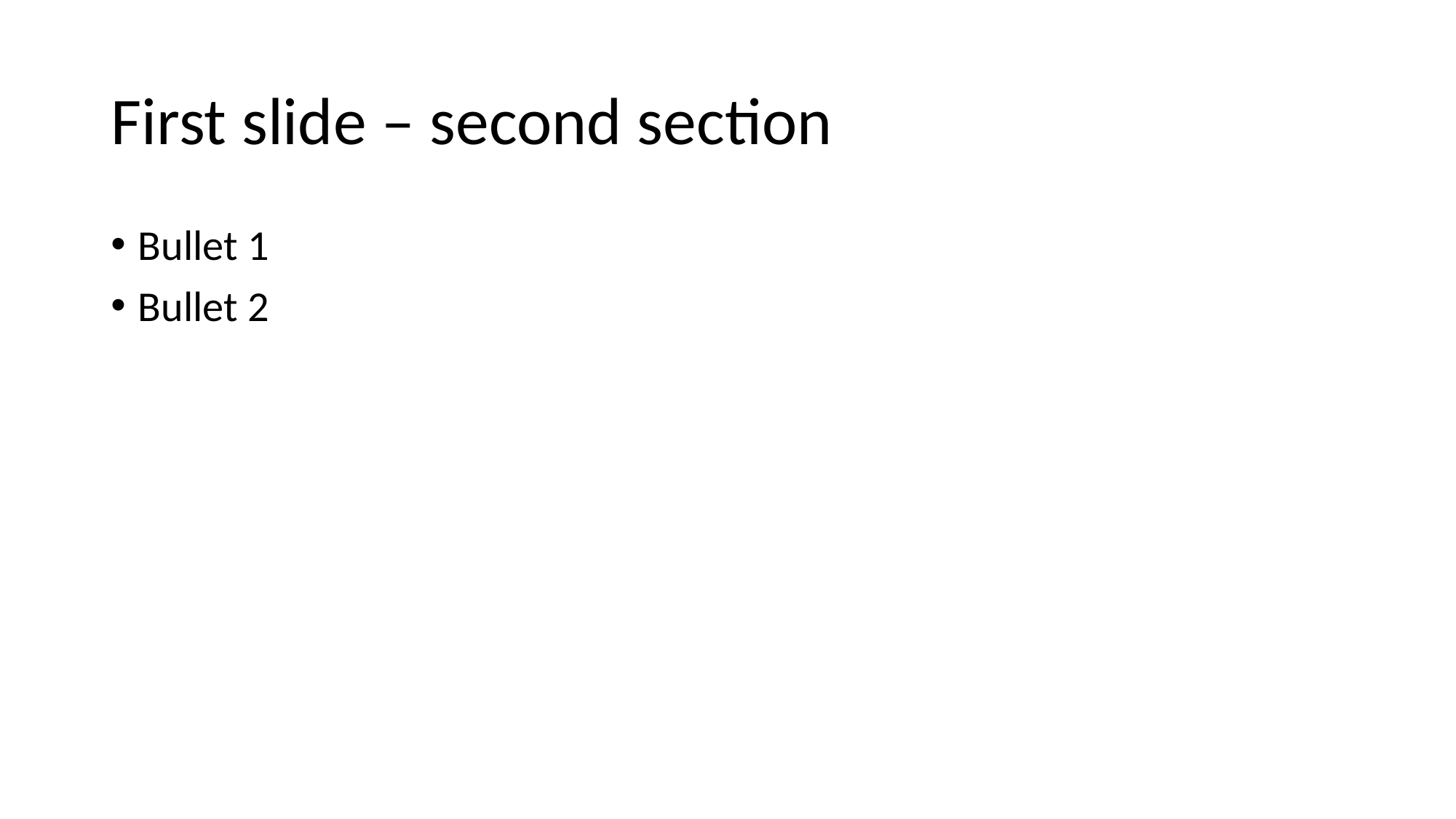

# First slide – second section
Bullet 1
Bullet 2